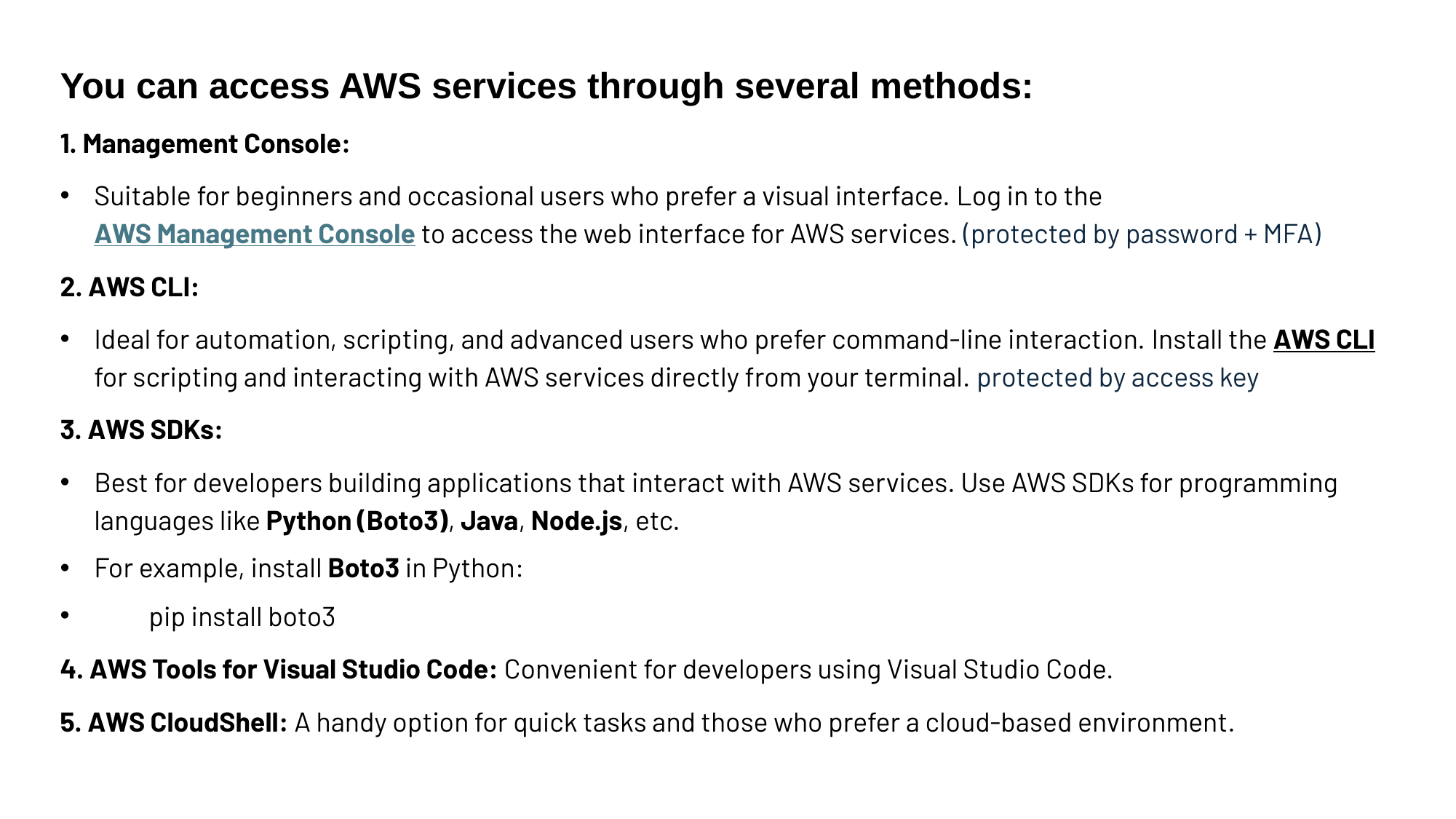

You can access AWS services through several methods:
1. Management Console:
Suitable for beginners and occasional users who prefer a visual interface. Log in to the AWS Management Console to access the web interface for AWS services. (protected by password + MFA)
2. AWS CLI:
Ideal for automation, scripting, and advanced users who prefer command-line interaction. Install the AWS CLI for scripting and interacting with AWS services directly from your terminal. protected by access key
3. AWS SDKs:
Best for developers building applications that interact with AWS services. Use AWS SDKs for programming languages like Python (Boto3), Java, Node.js, etc.
For example, install Boto3 in Python:
	pip install boto3
4. AWS Tools for Visual Studio Code: Convenient for developers using Visual Studio Code.
5. AWS CloudShell: A handy option for quick tasks and those who prefer a cloud-based environment.